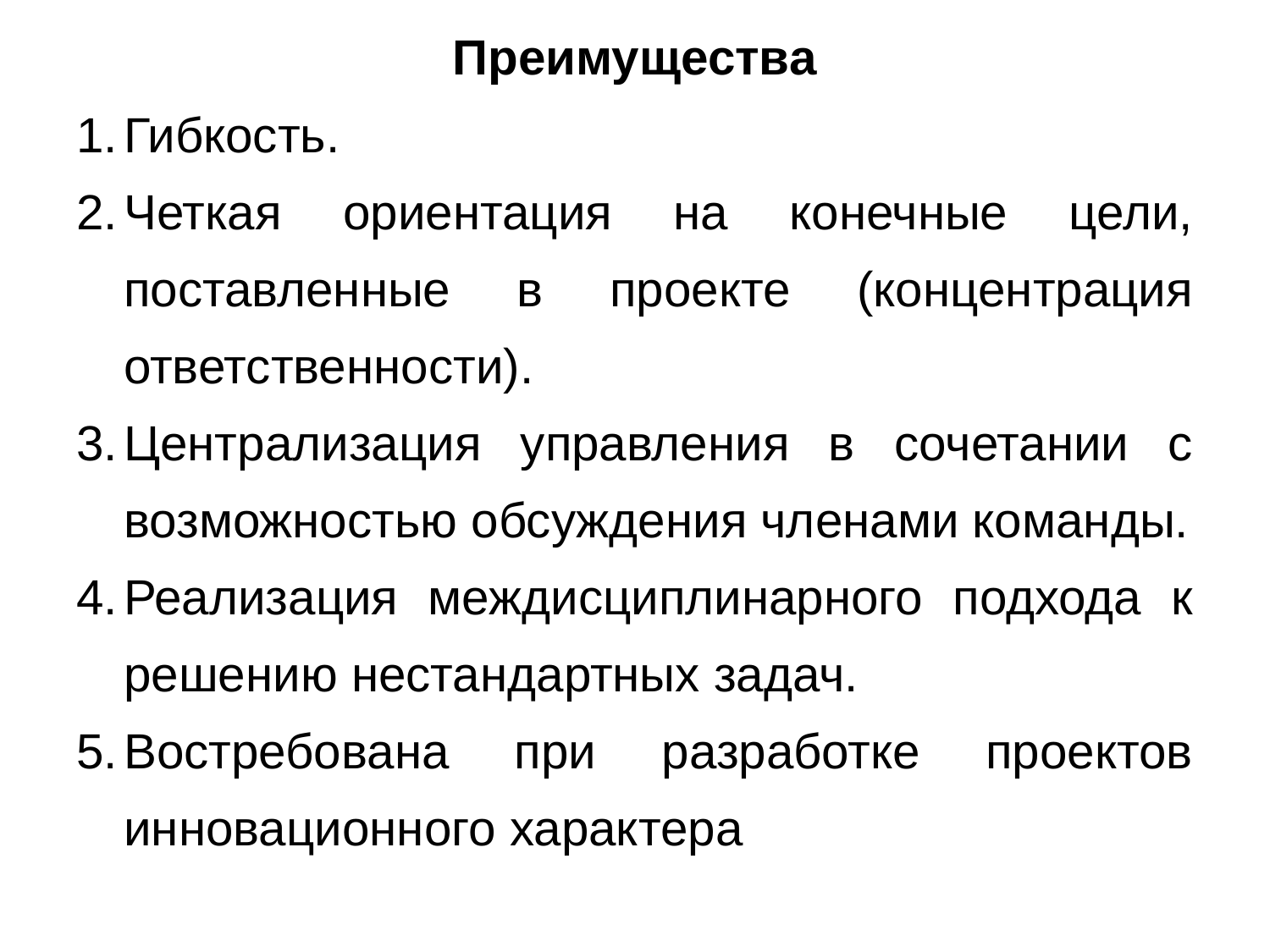

Преимущества
Гибкость.
Четкая ориентация на конечные цели, поставленные в проекте (концентрация ответственности).
Централизация управления в сочетании с возможностью обсуждения членами команды.
Реализация междисциплинарного подхода к решению нестандартных задач.
Востребована при разработке проектов инновационного характера